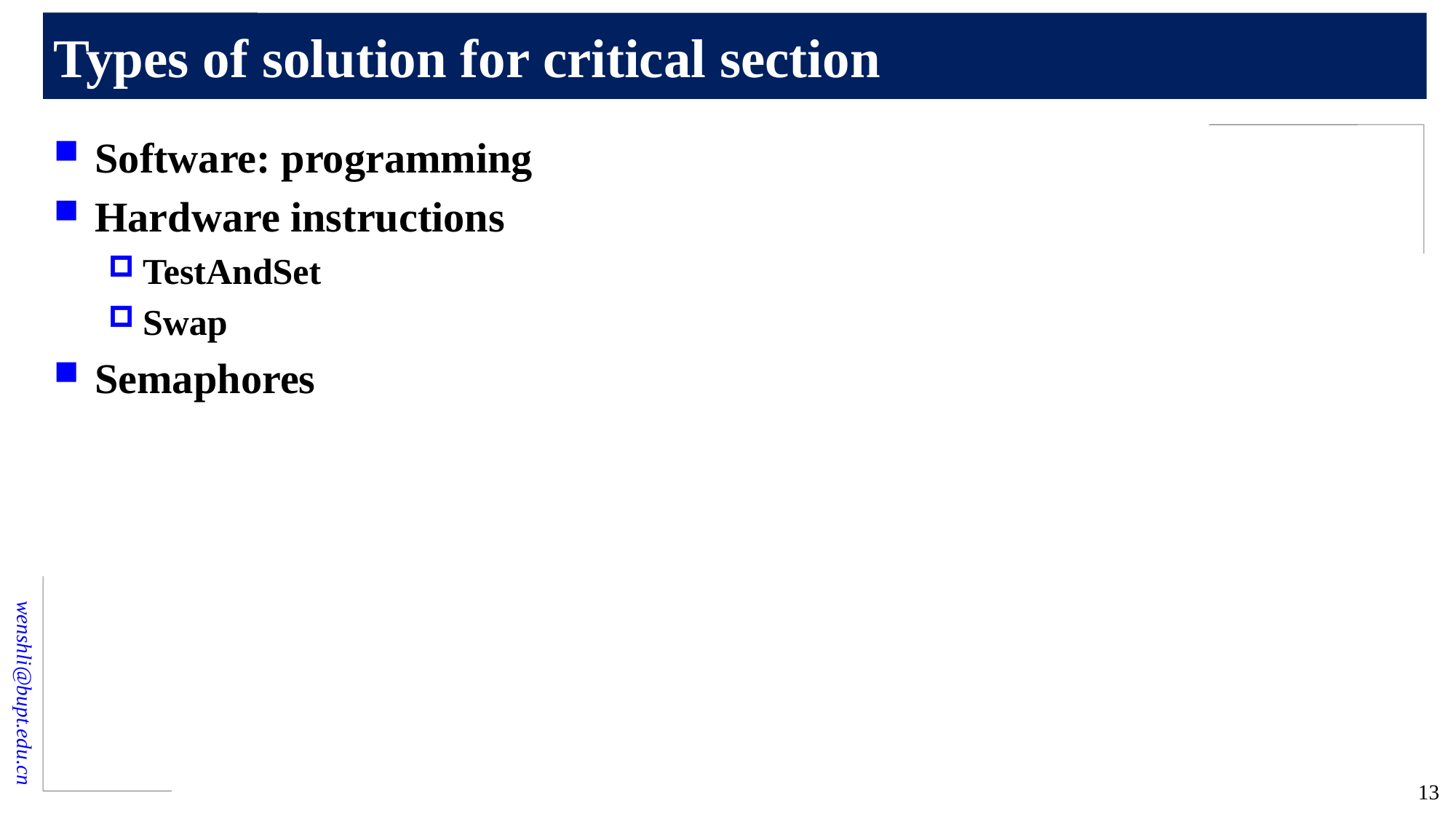

# Types of solution for critical section
Software: programming
Hardware instructions
TestAndSet
Swap
Semaphores
13